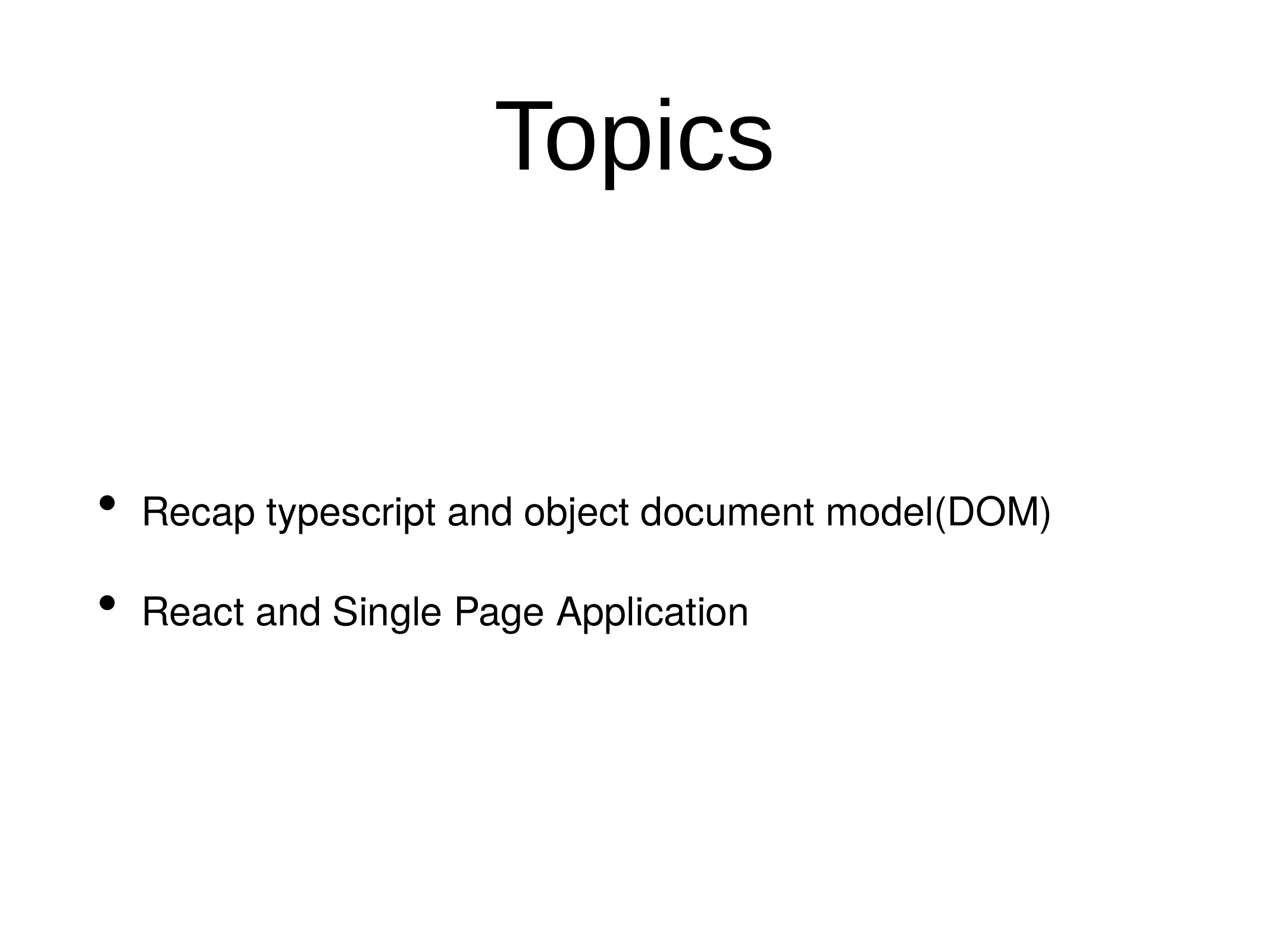

# Topics
Recap typescript and object document model(DOM)
React and Single Page Application